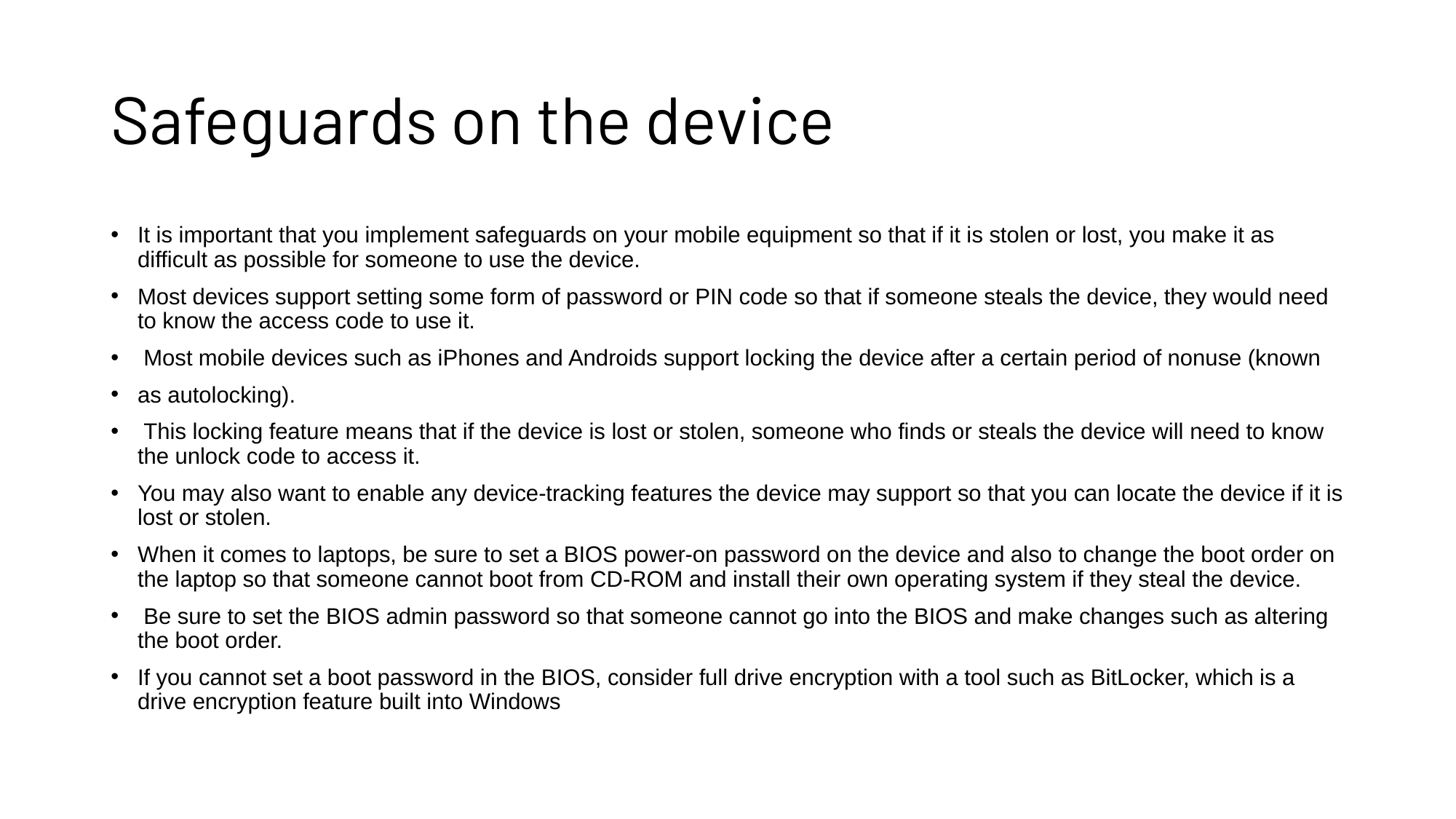

# Safeguards on the device
It is important that you implement safeguards on your mobile equipment so that if it is stolen or lost, you make it as difficult as possible for someone to use the device.
Most devices support setting some form of password or PIN code so that if someone steals the device, they would need to know the access code to use it.
 Most mobile devices such as iPhones and Androids support locking the device after a certain period of nonuse (known
as autolocking).
 This locking feature means that if the device is lost or stolen, someone who finds or steals the device will need to know the unlock code to access it.
You may also want to enable any device-tracking features the device may support so that you can locate the device if it is lost or stolen.
When it comes to laptops, be sure to set a BIOS power-on password on the device and also to change the boot order on the laptop so that someone cannot boot from CD-ROM and install their own operating system if they steal the device.
 Be sure to set the BIOS admin password so that someone cannot go into the BIOS and make changes such as altering the boot order.
If you cannot set a boot password in the BIOS, consider full drive encryption with a tool such as BitLocker, which is a drive encryption feature built into Windows